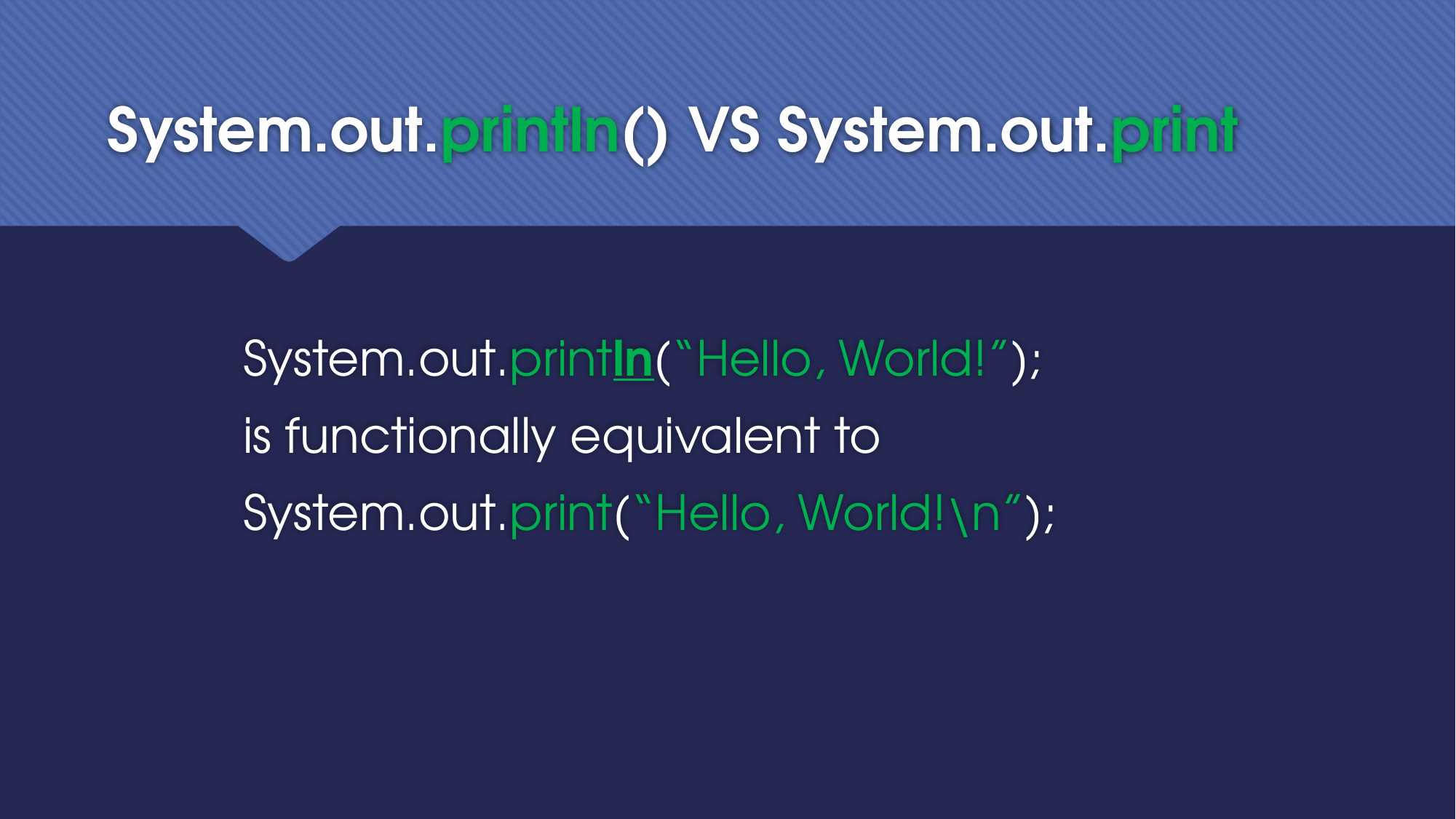

# System.out.println() VS System.out.print
System.out.println(“Hello, World!”);
is functionally equivalent to
System.out.print(“Hello, World!\n”);